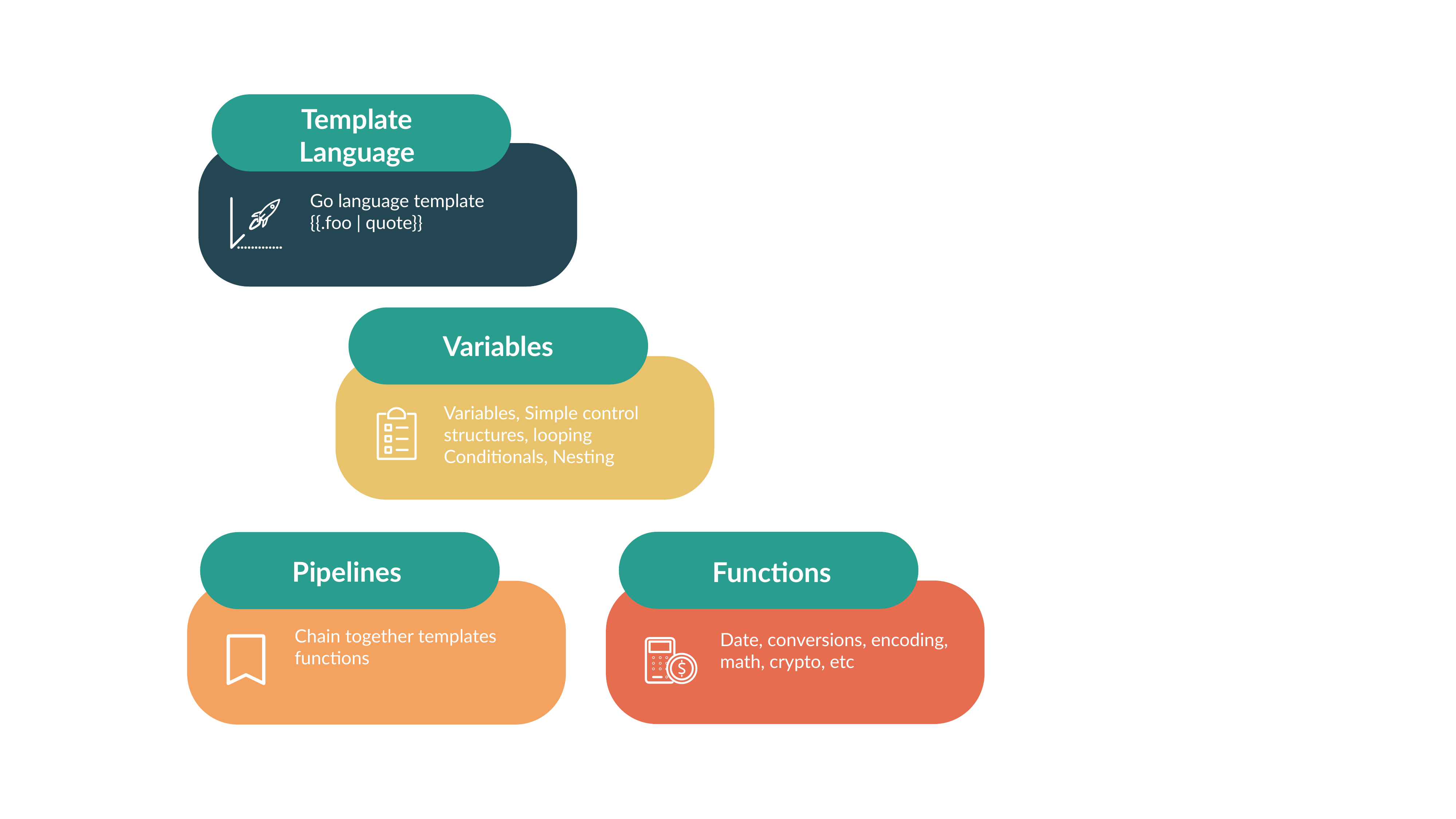

Template Language

Go language template
{{.foo | quote}}

Variables

Variables, Simple control structures, looping Conditionals, Nesting

Pipelines
Functions

Chain together templates functions
Date, conversions, encoding, math, crypto, etc